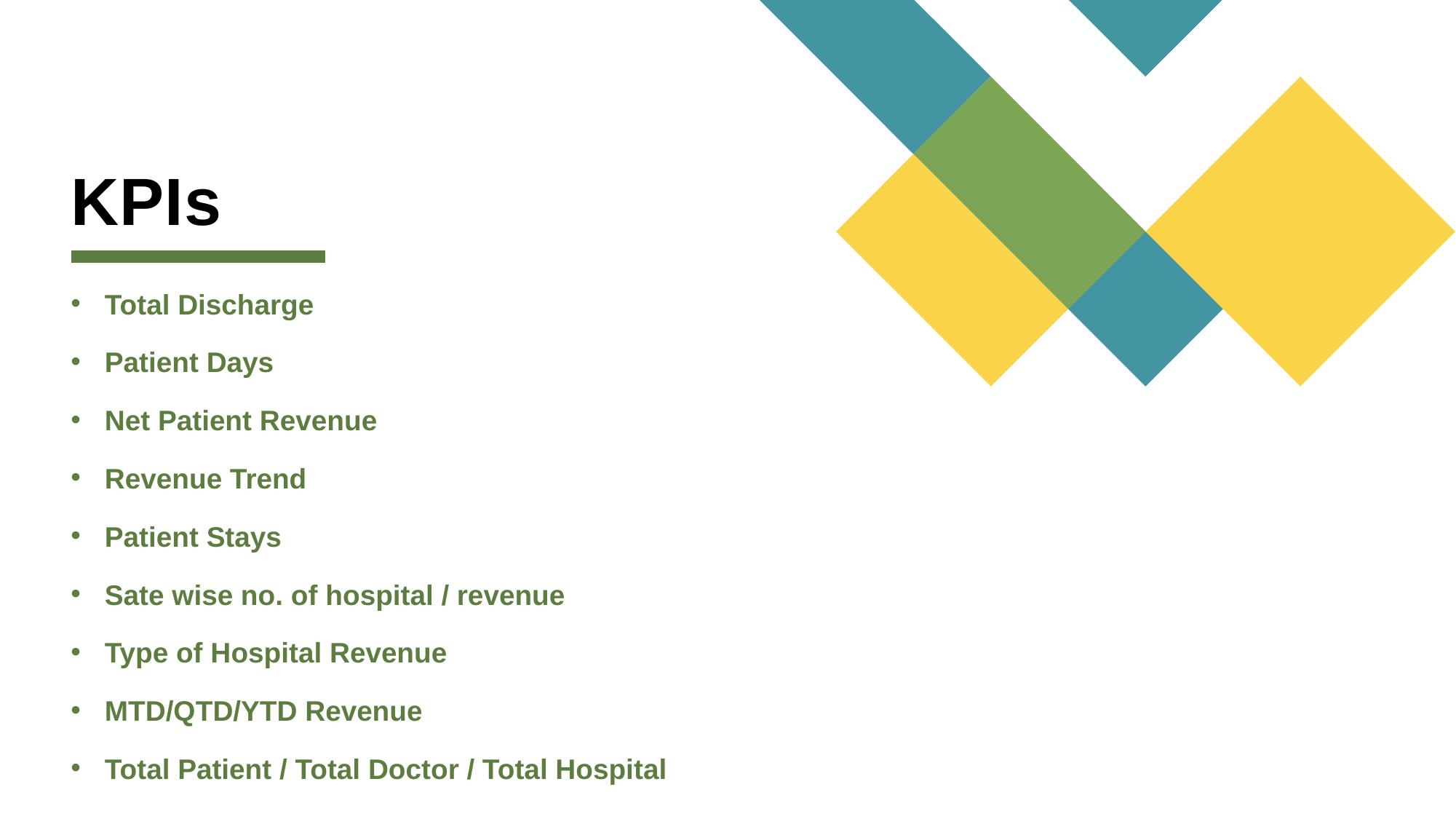

# KPIs
Total Discharge
Patient Days
Net Patient Revenue
Revenue Trend
Patient Stays
Sate wise no. of hospital / revenue
Type of Hospital Revenue
MTD/QTD/YTD Revenue
Total Patient / Total Doctor / Total Hospital